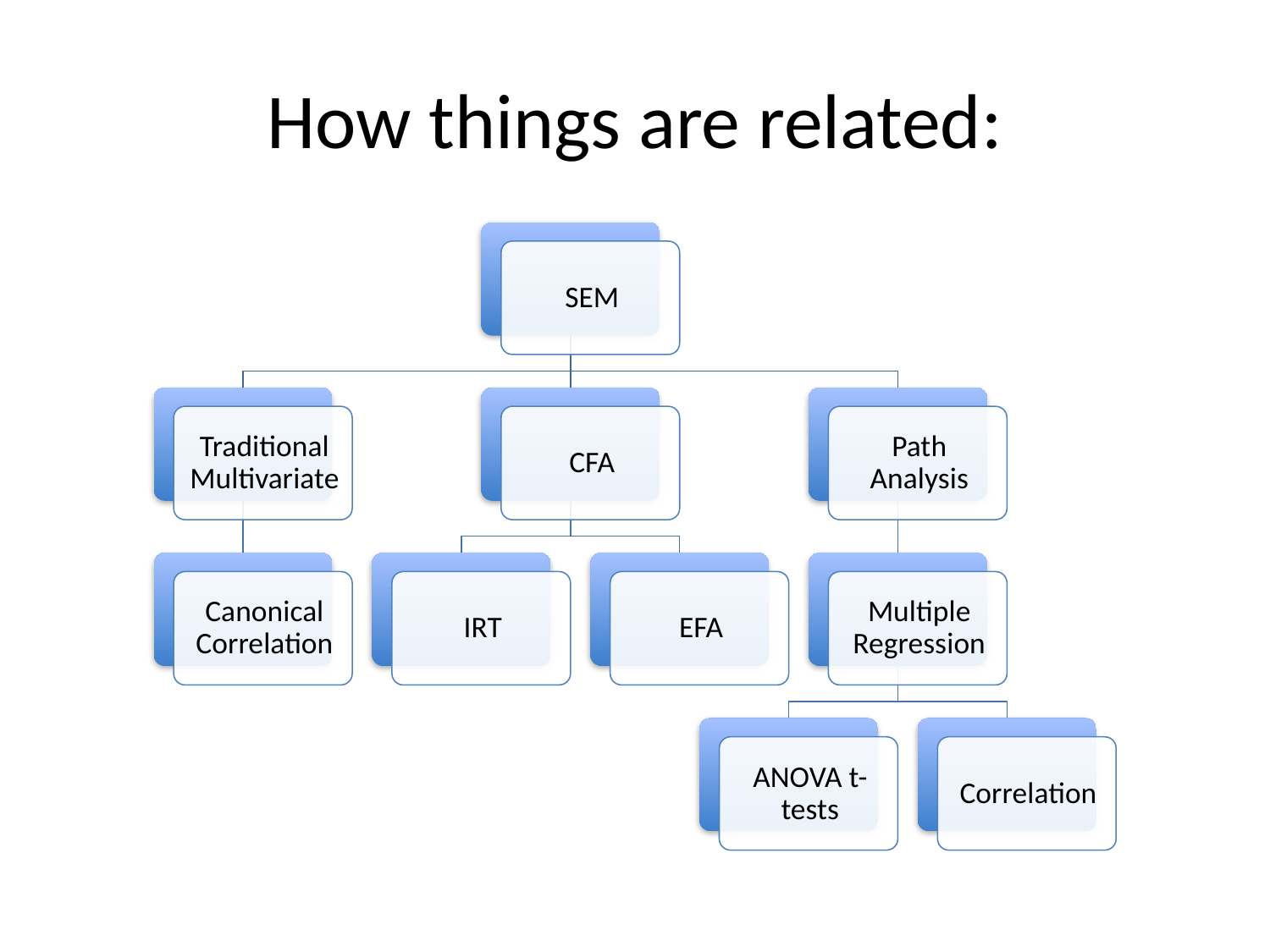

# How things are related:
SEM
Traditional Multivariate
Canonical Correlation
CFA
IRT
EFA
Path Analysis
Multiple Regression
ANOVA t-tests
Correlation